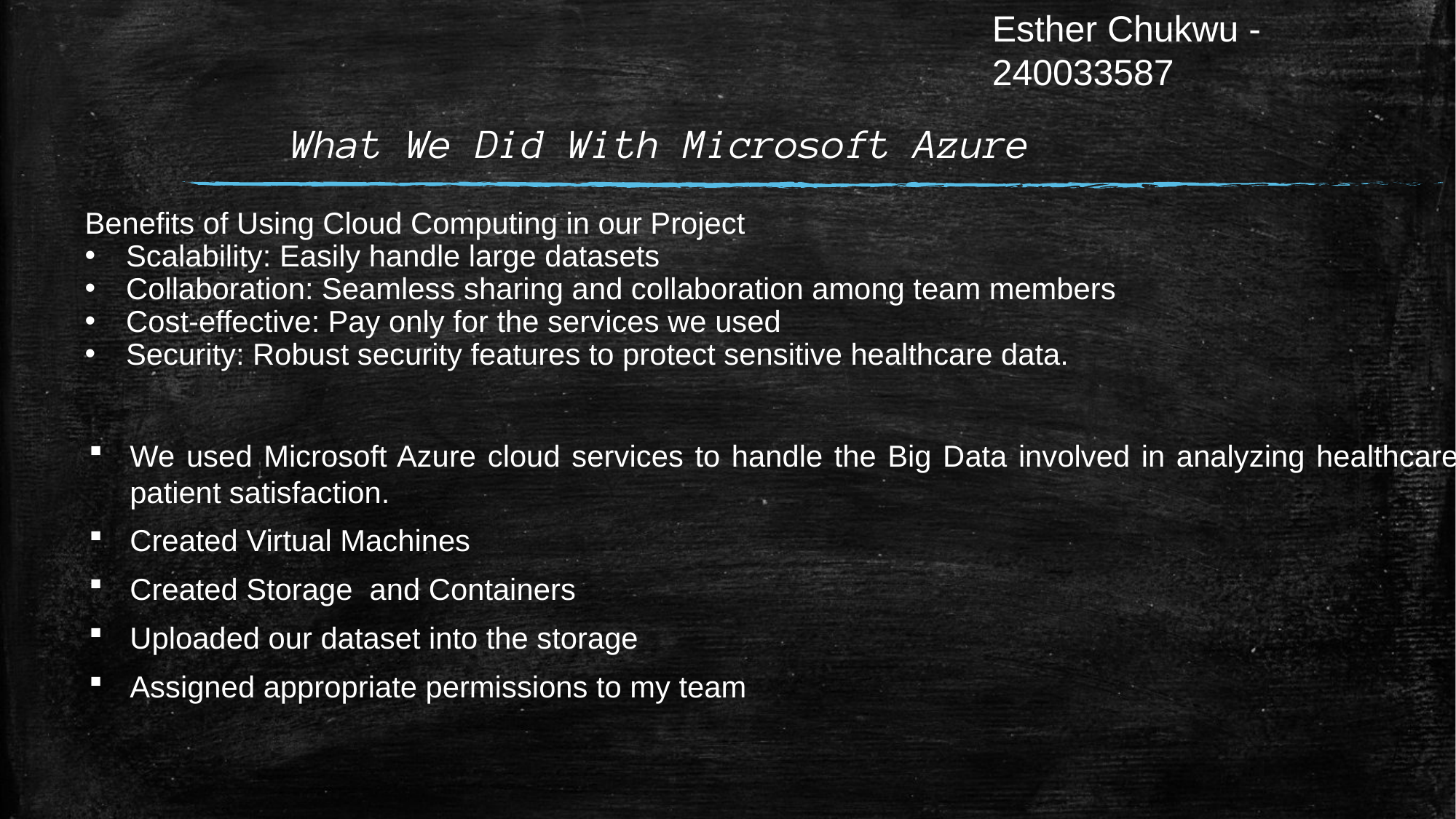

Esther Chukwu - 240033587

# What We Did With Microsoft Azure
Benefits of Using Cloud Computing in our Project
Scalability: Easily handle large datasets
Collaboration: Seamless sharing and collaboration among team members
Cost-effective: Pay only for the services we used
Security: Robust security features to protect sensitive healthcare data.
We used Microsoft Azure cloud services to handle the Big Data involved in analyzing healthcare patient satisfaction.
Created Virtual Machines
Created Storage  and Containers
Uploaded our dataset into the storage
Assigned appropriate permissions to my team